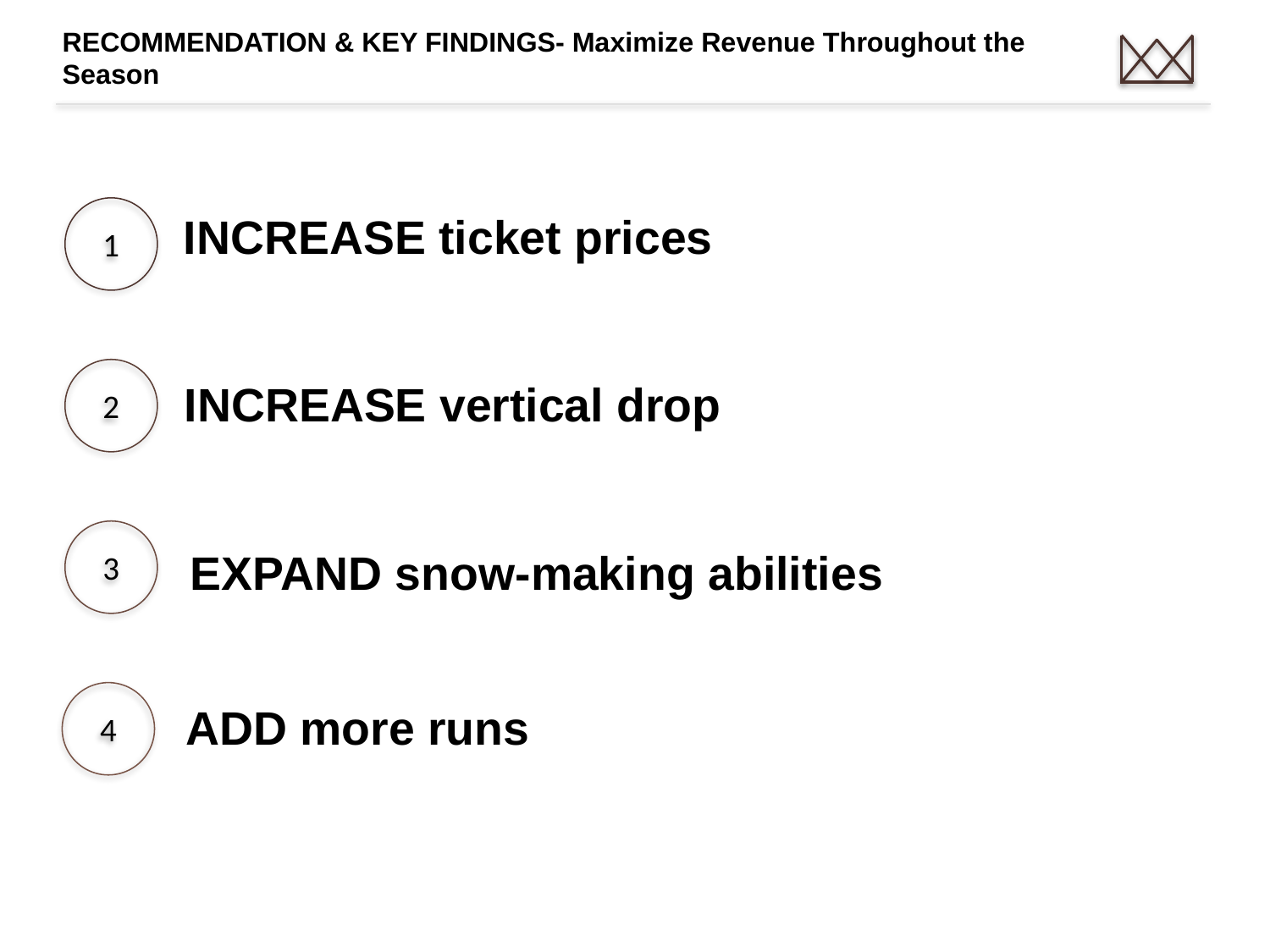

# RECOMMENDATION & KEY FINDINGS- Maximize Revenue Throughout the Season
1
INCREASE ticket prices
2
INCREASE vertical drop
3
EXPAND snow-making abilities

4
ADD more runs